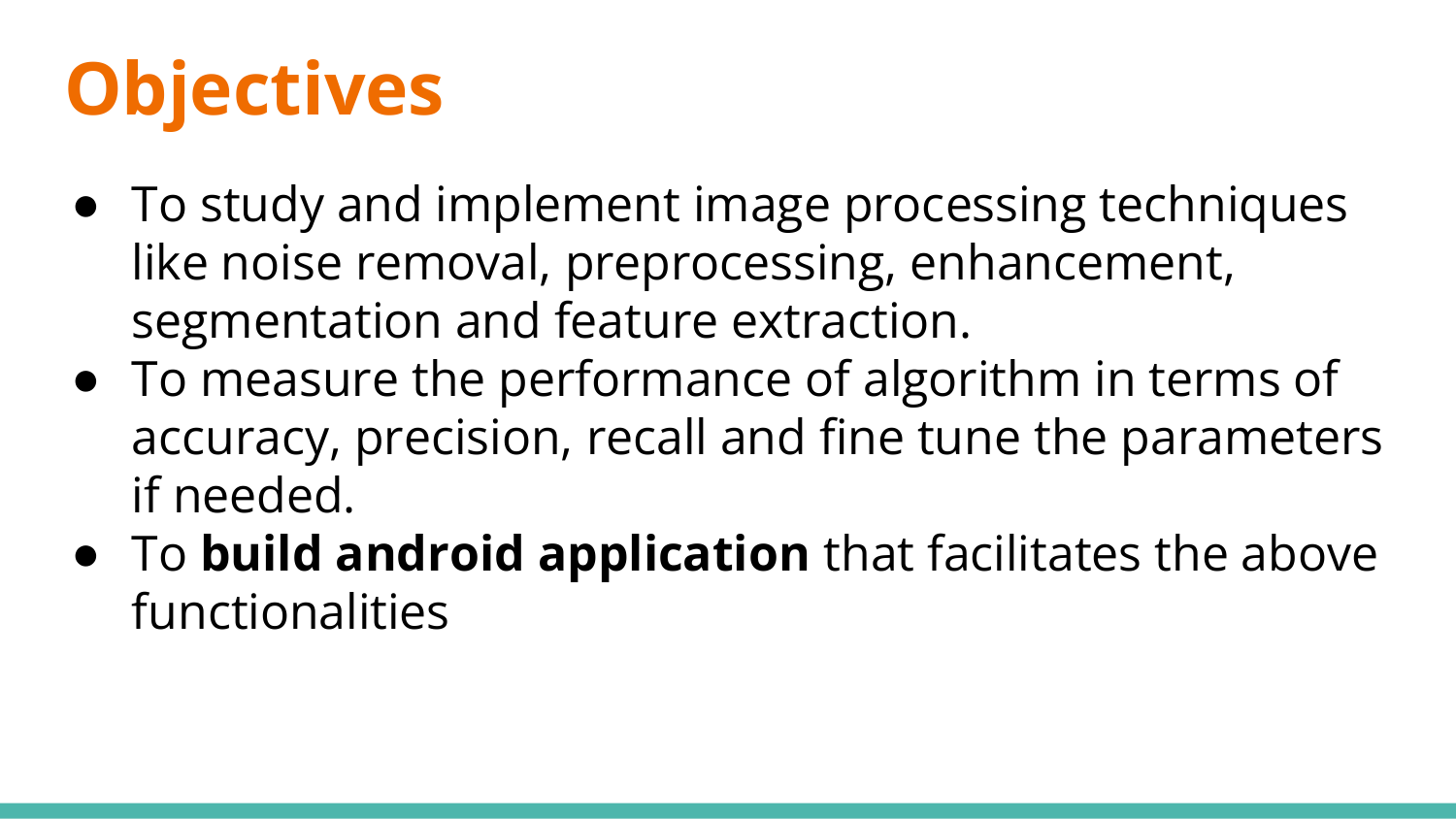

# Objectives
To study and implement image processing techniques like noise removal, preprocessing, enhancement, segmentation and feature extraction.
To measure the performance of algorithm in terms of accuracy, precision, recall and fine tune the parameters if needed.
To build android application that facilitates the above functionalities